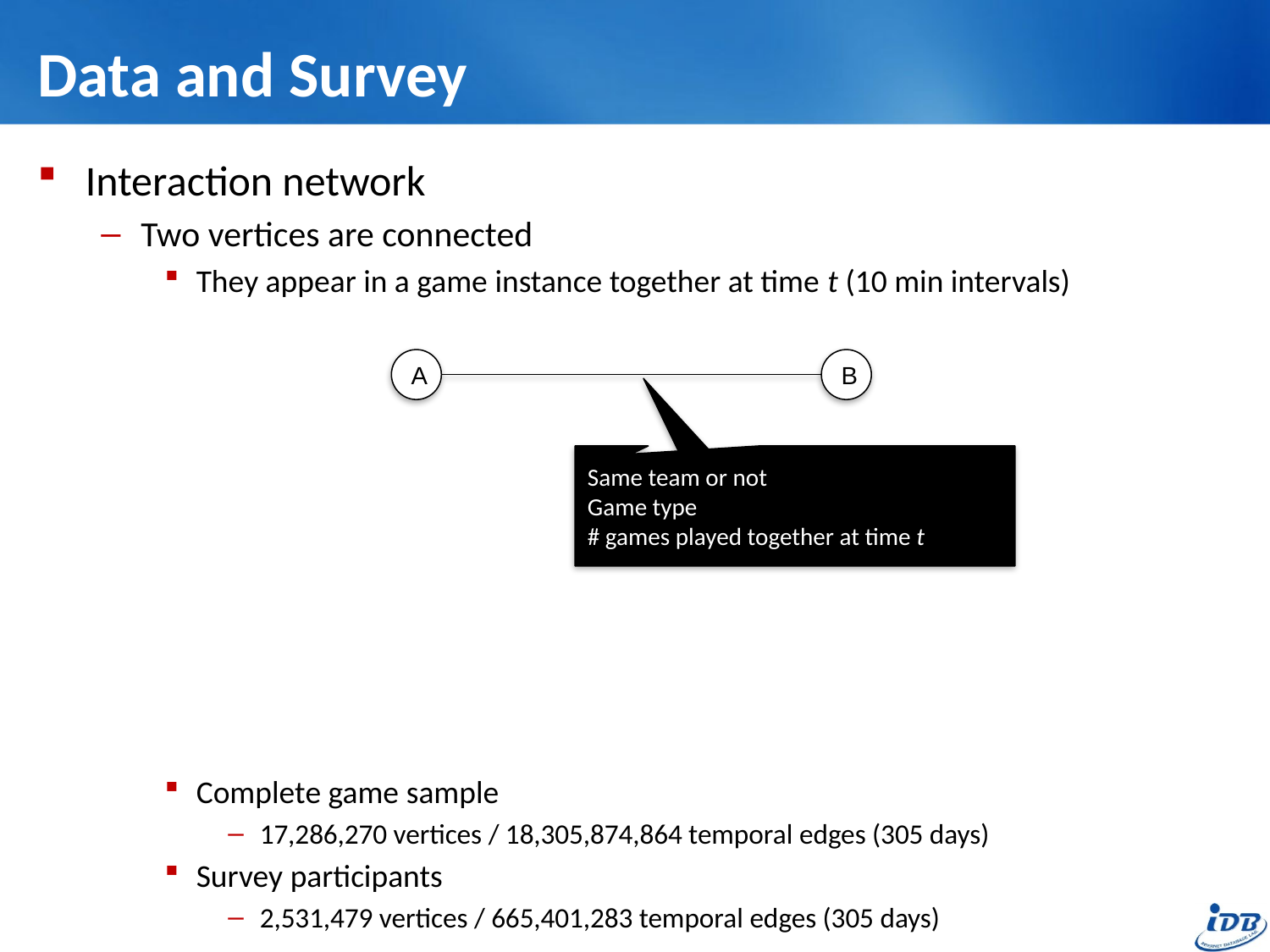

# Data and Survey
Interaction network
Two vertices are connected
They appear in a game instance together at time t (10 min intervals)

Complete game sample
17,286,270 vertices / 18,305,874,864 temporal edges (305 days)
Survey participants
2,531,479 vertices / 665,401,283 temporal edges (305 days)

A
B

Same team or not
Game type
# games played together at time t